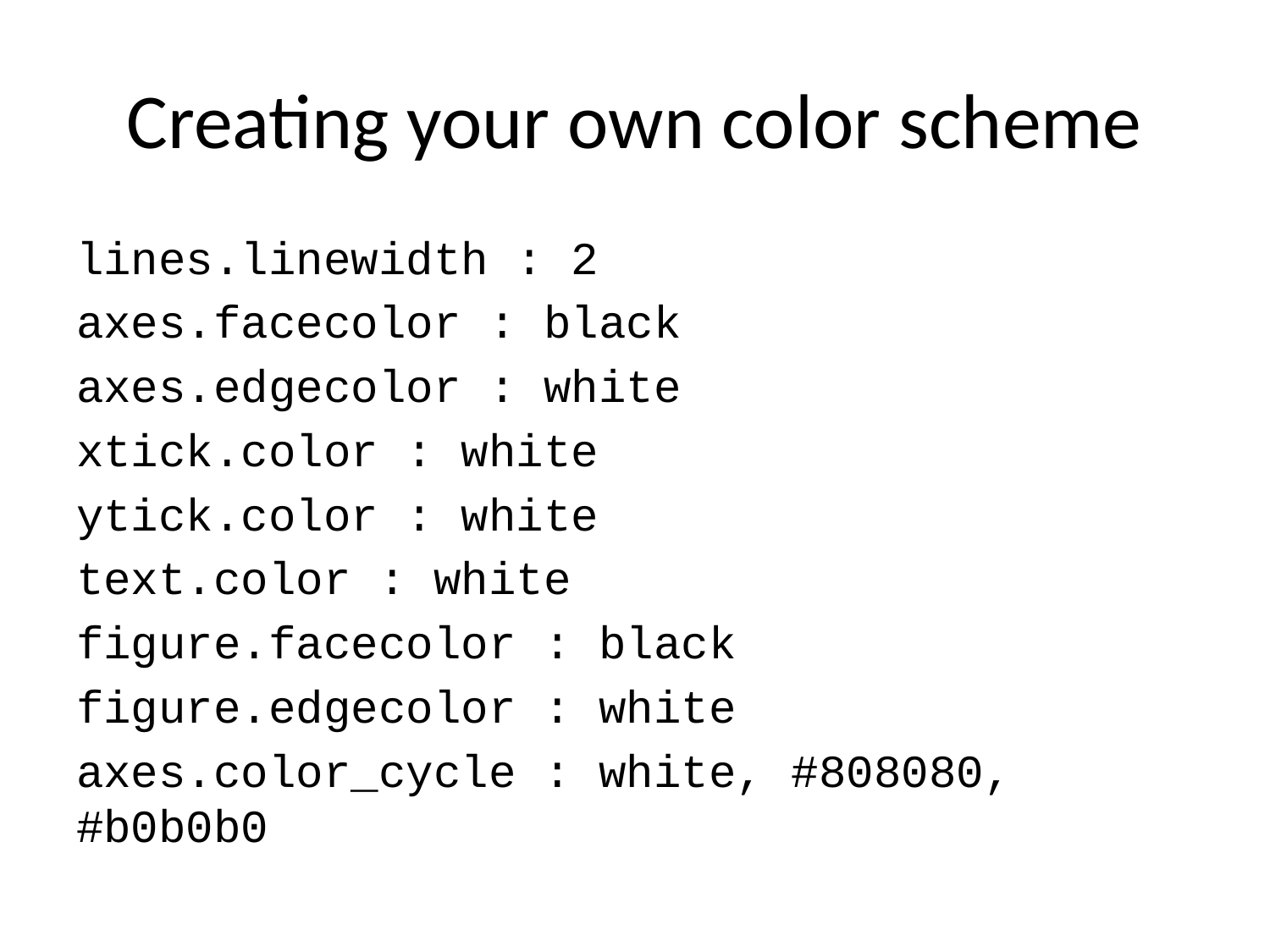

# Creating your own color scheme
lines.linewidth : 2
axes.facecolor : black
axes.edgecolor : white
xtick.color : white
ytick.color : white
text.color : white
figure.facecolor : black
figure.edgecolor : white
axes.color_cycle : white, #808080, #b0b0b0